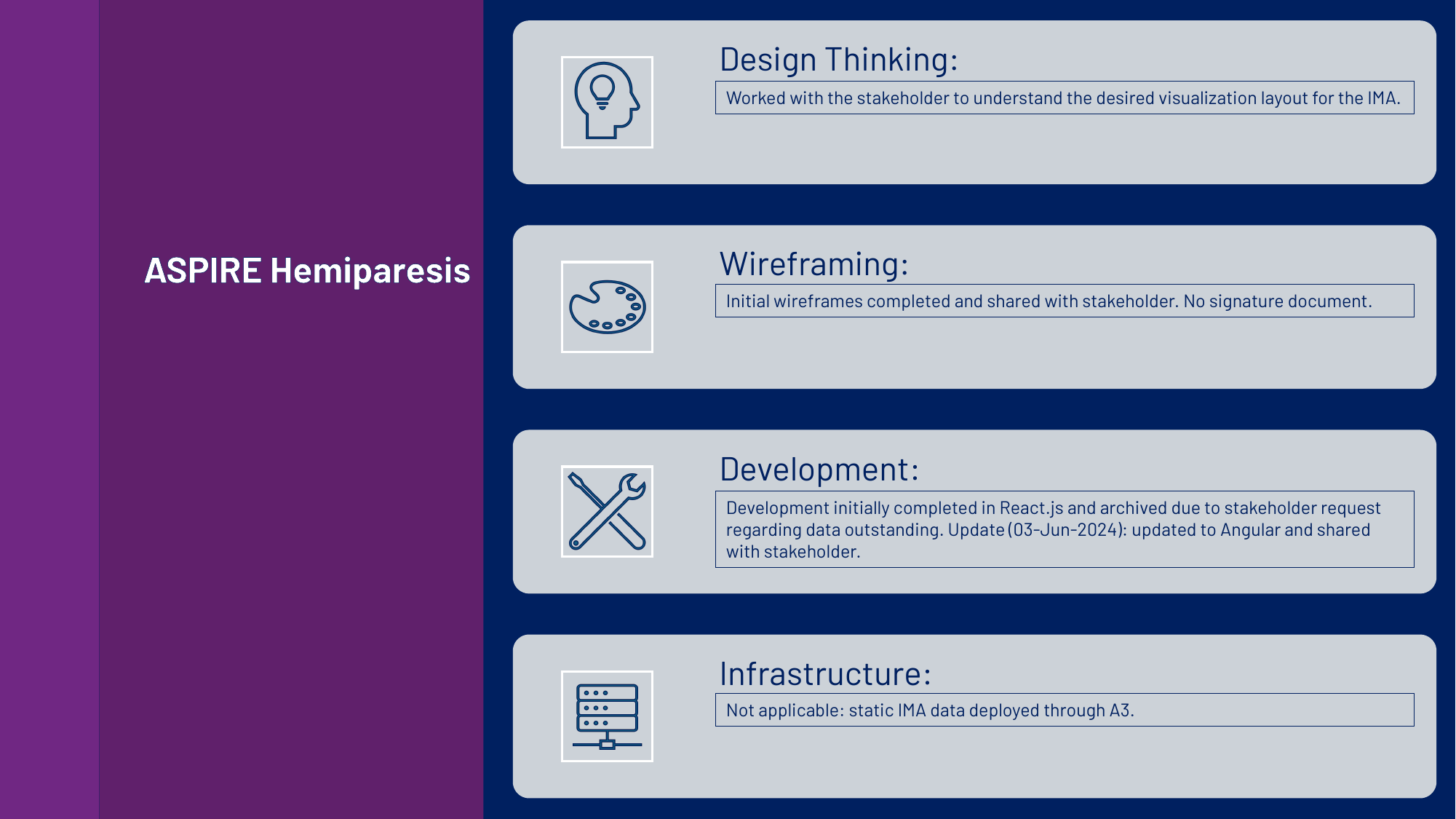

# ASPIRE Hemiparesis
Design Thinking:
Wireframing:
Development:
Infrastructure:
Worked with the stakeholder to understand the desired visualization layout for the IMA.
Initial wireframes completed and shared with stakeholder. No signature document.
Development initially completed in React.js and archived due to stakeholder request regarding data outstanding. Update (03-Jun-2024): updated to Angular and shared with stakeholder.
Not applicable: static IMA data deployed through A3.